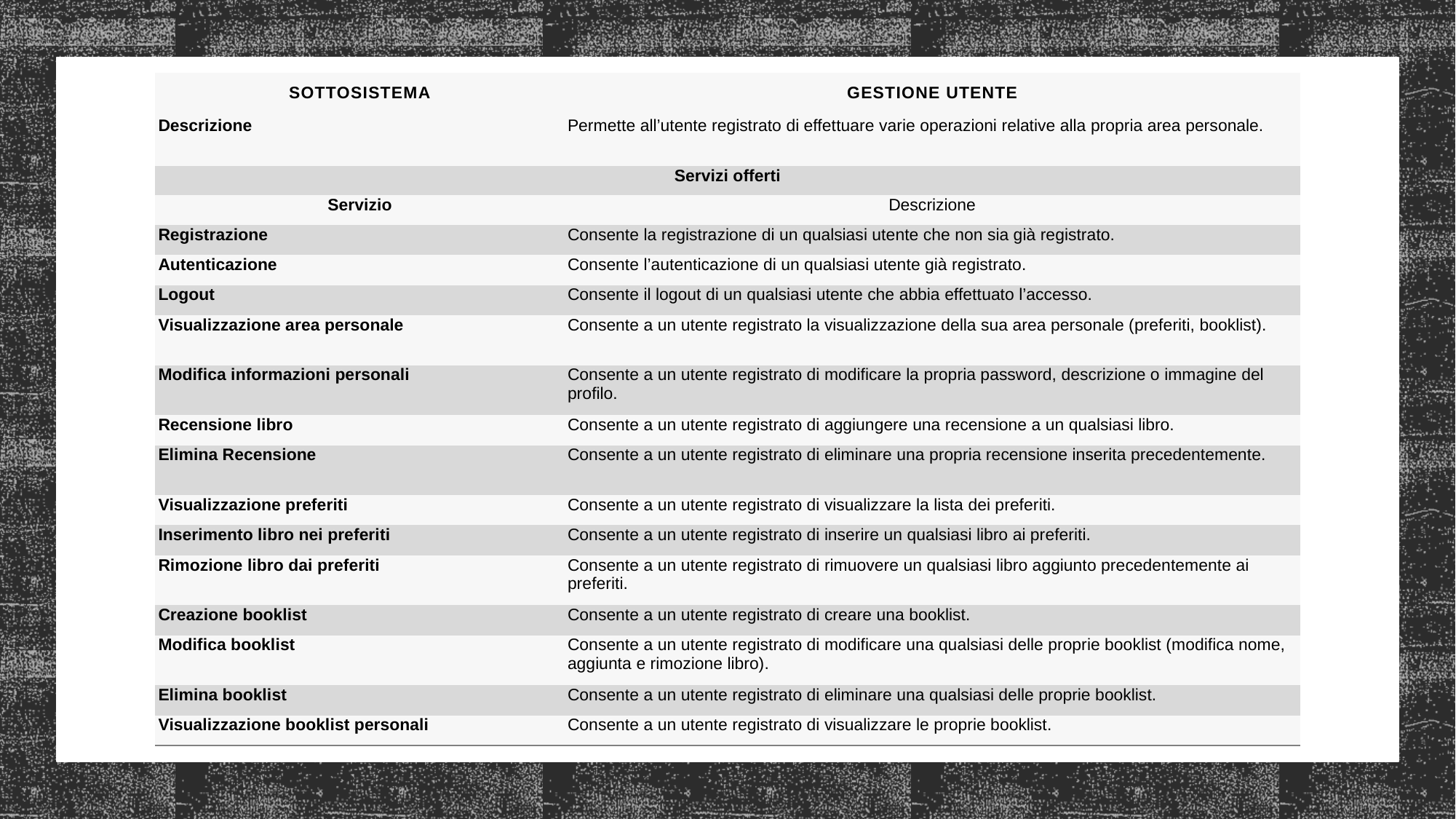

| Sottosistema | Gestione Utente |
| --- | --- |
| Descrizione | Permette all’utente registrato di effettuare varie operazioni relative alla propria area personale. |
| Servizi offerti |  |
| Servizio | Descrizione |
| Registrazione | Consente la registrazione di un qualsiasi utente che non sia già registrato. |
| Autenticazione | Consente l’autenticazione di un qualsiasi utente già registrato. |
| Logout | Consente il logout di un qualsiasi utente che abbia effettuato l’accesso. |
| Visualizzazione area personale | Consente a un utente registrato la visualizzazione della sua area personale (preferiti, booklist). |
| Modifica informazioni personali | Consente a un utente registrato di modificare la propria password, descrizione o immagine del profilo. |
| Recensione libro | Consente a un utente registrato di aggiungere una recensione a un qualsiasi libro. |
| Elimina Recensione | Consente a un utente registrato di eliminare una propria recensione inserita precedentemente. |
| Visualizzazione preferiti | Consente a un utente registrato di visualizzare la lista dei preferiti. |
| Inserimento libro nei preferiti | Consente a un utente registrato di inserire un qualsiasi libro ai preferiti. |
| Rimozione libro dai preferiti | Consente a un utente registrato di rimuovere un qualsiasi libro aggiunto precedentemente ai preferiti. |
| Creazione booklist | Consente a un utente registrato di creare una booklist. |
| Modifica booklist | Consente a un utente registrato di modificare una qualsiasi delle proprie booklist (modifica nome, aggiunta e rimozione libro). |
| Elimina booklist | Consente a un utente registrato di eliminare una qualsiasi delle proprie booklist. |
| Visualizzazione booklist personali | Consente a un utente registrato di visualizzare le proprie booklist. |